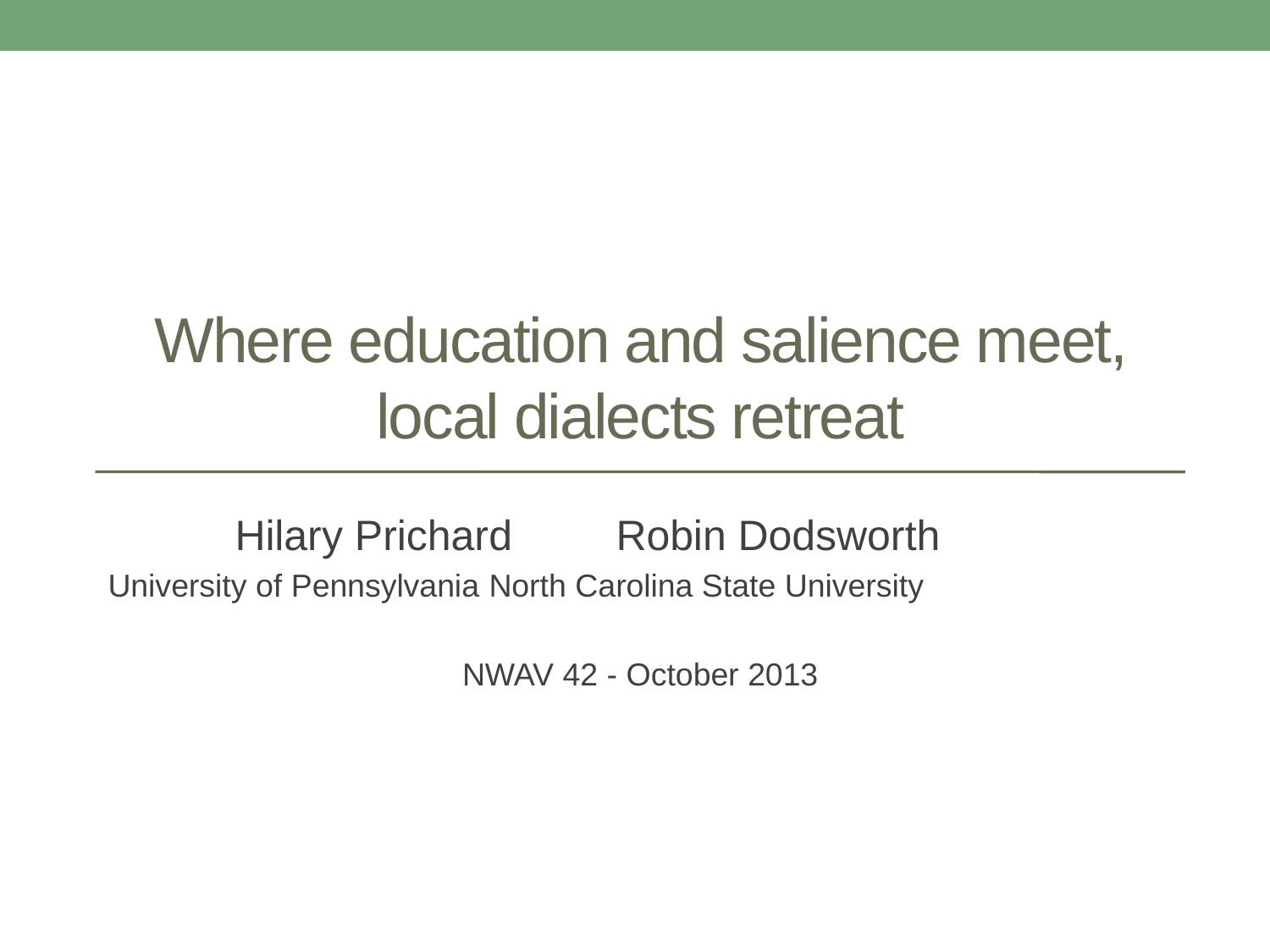

# Where education and salience meet, local dialects retreat
	Hilary Prichard 	Robin Dodsworth
University of Pennsylvania 	North Carolina State University

NWAV 42 - October 2013